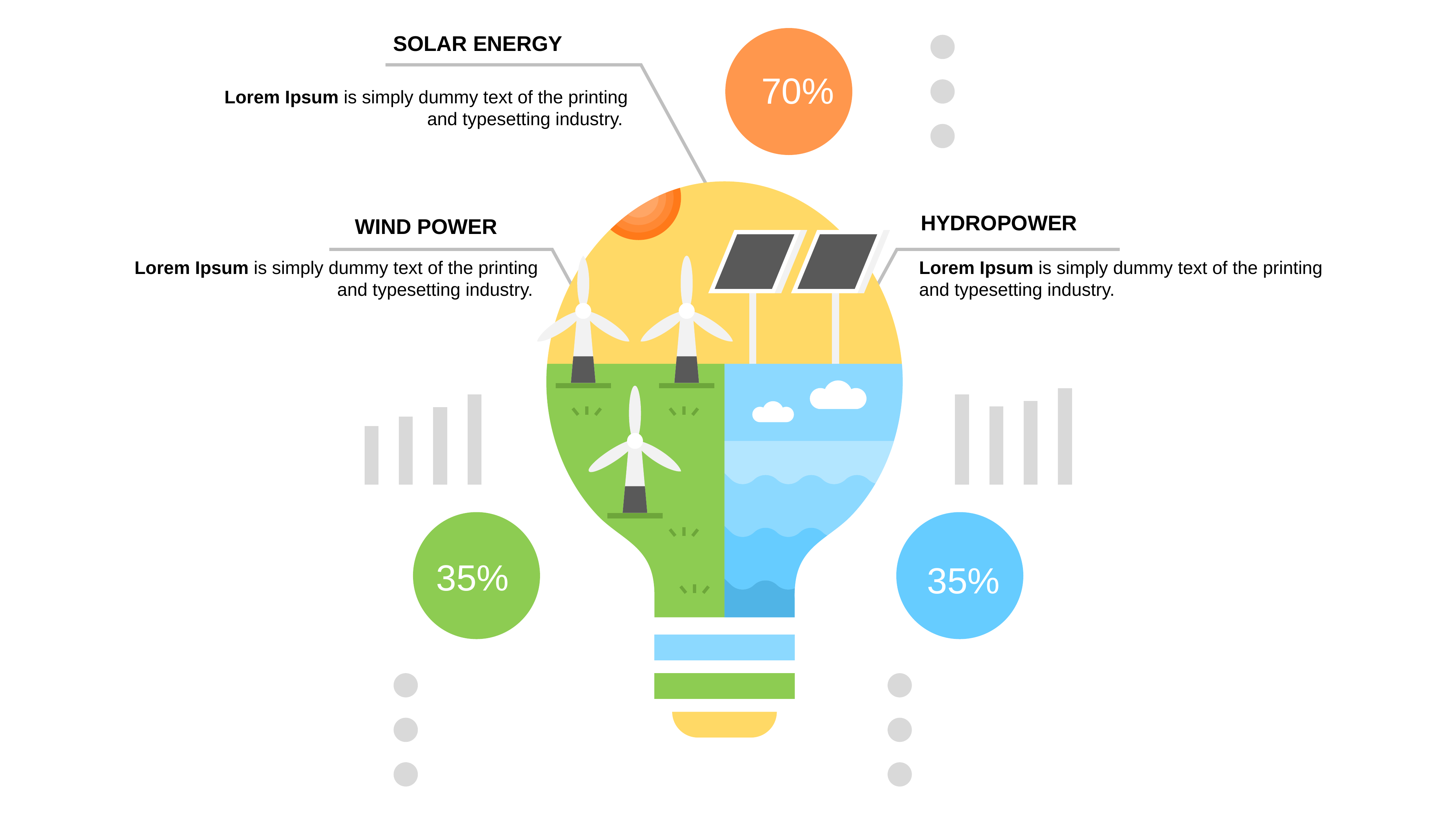

SOLAR ENERGY

70%

Lorem Ipsum is simply dummy text of the printing and typesetting industry.

HYDROPOWER
WIND POWER

Lorem Ipsum is simply dummy text of the printing and typesetting industry.
Lorem Ipsum is simply dummy text of the printing and typesetting industry.

35%
35%